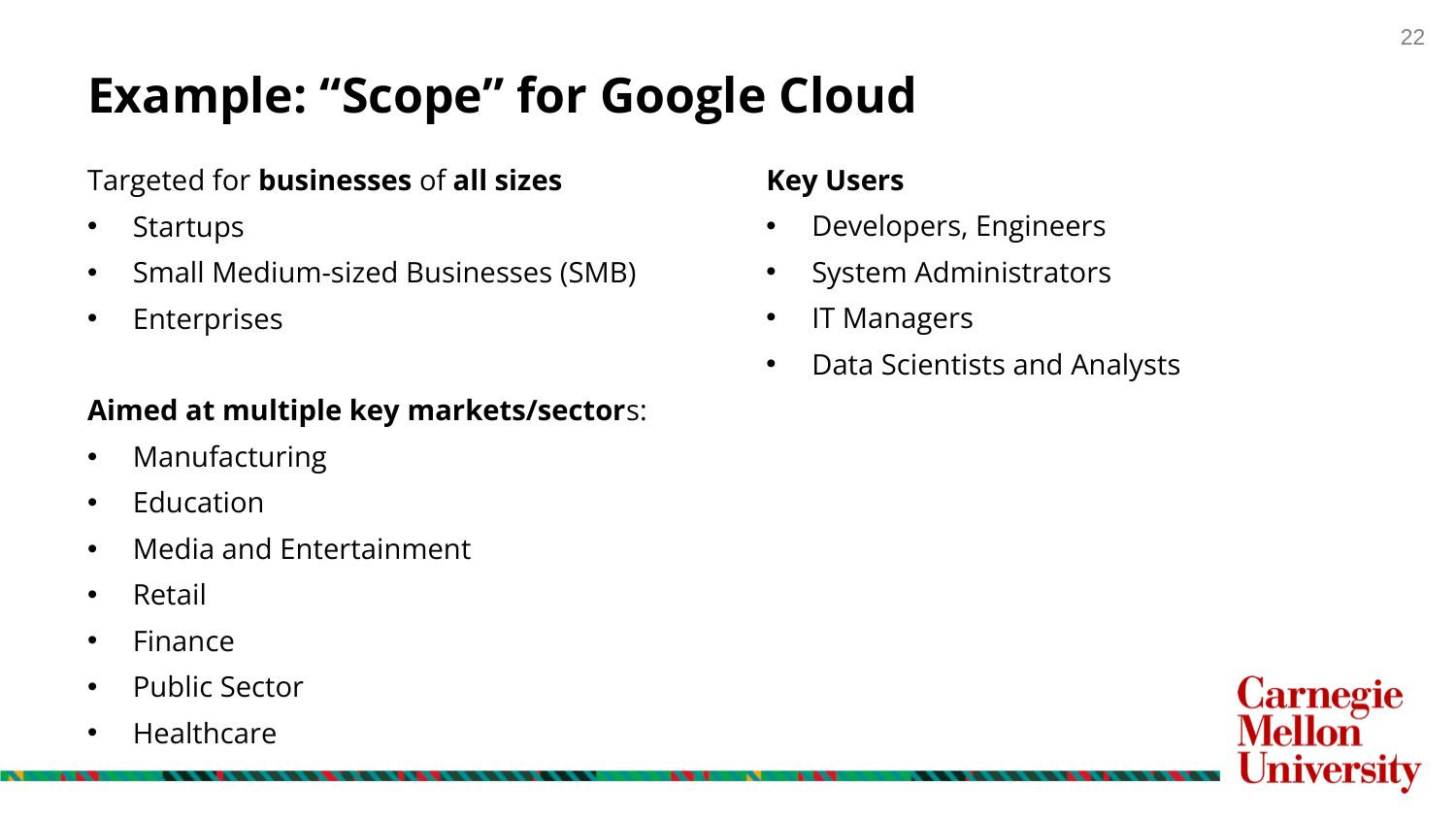

# Example: “Scope” for Google Cloud
Key Users
Developers, Engineers
System Administrators
IT Managers
Data Scientists and Analysts
Targeted for businesses of all sizes
Startups
Small Medium-sized Businesses (SMB)
Enterprises

Aimed at multiple key markets/sectors:
Manufacturing
Education
Media and Entertainment
Retail
Finance
Public Sector
Healthcare